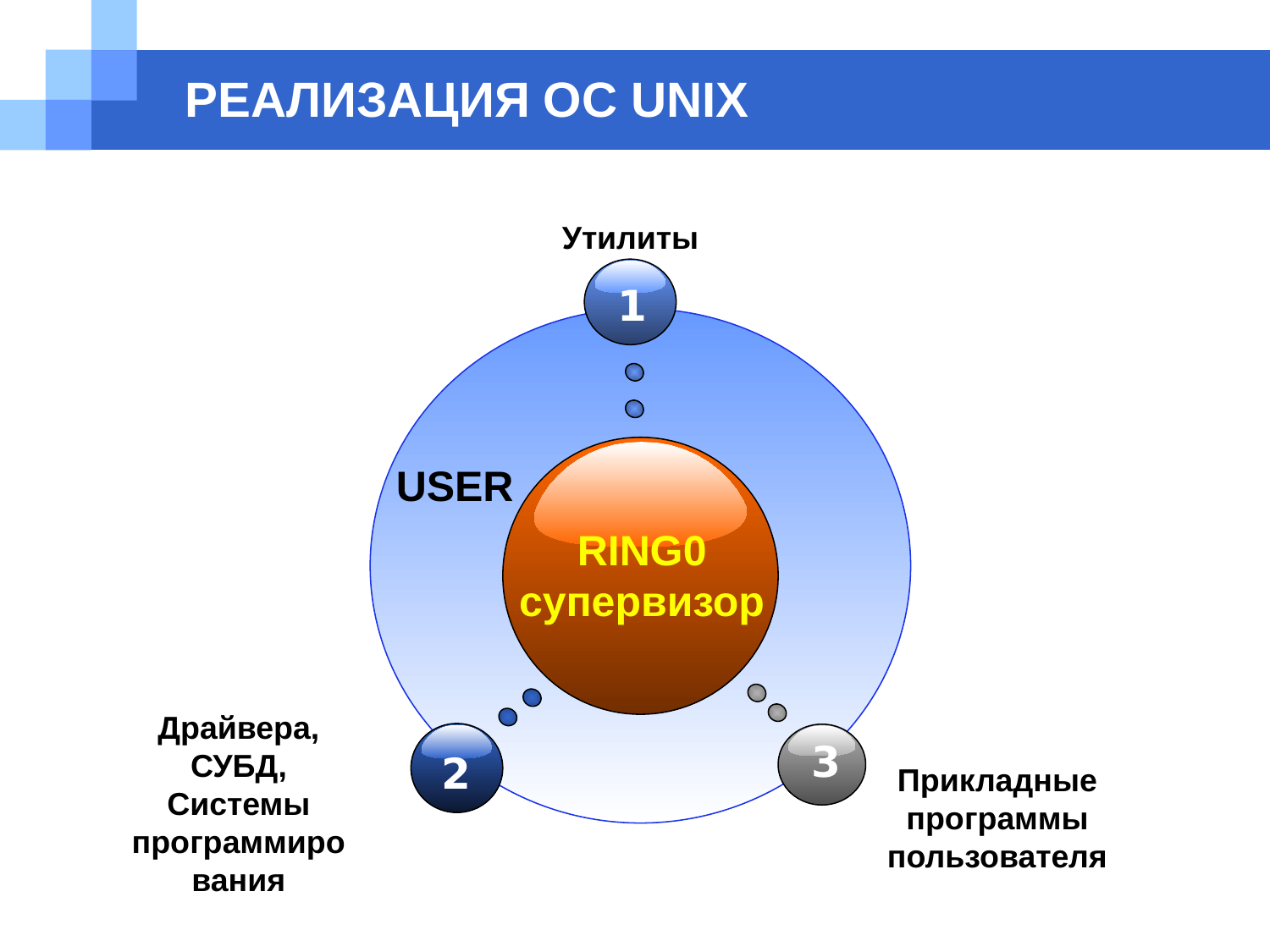

# РЕАЛИЗАЦИЯ ОС UNIX
Утилиты

1

RING0
супервизор

Драйвера, СУБД,
Системы программирования

2

3
Прикладные программы пользователя
USER